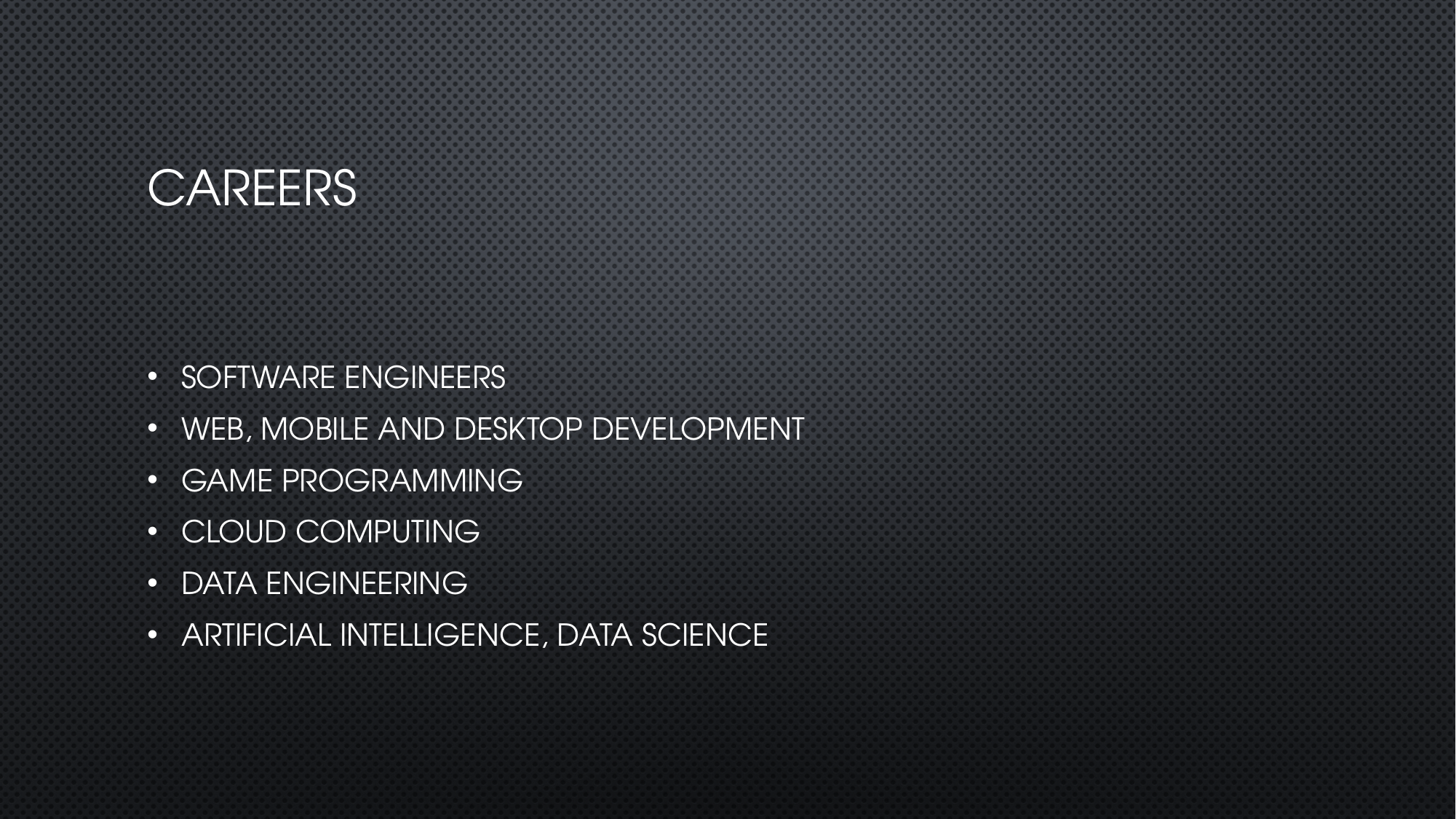

# Careers
Software engineers
Web, mobile and desktop development
Game programming
Cloud computing
Data engineering
Artificial intelligence, data science